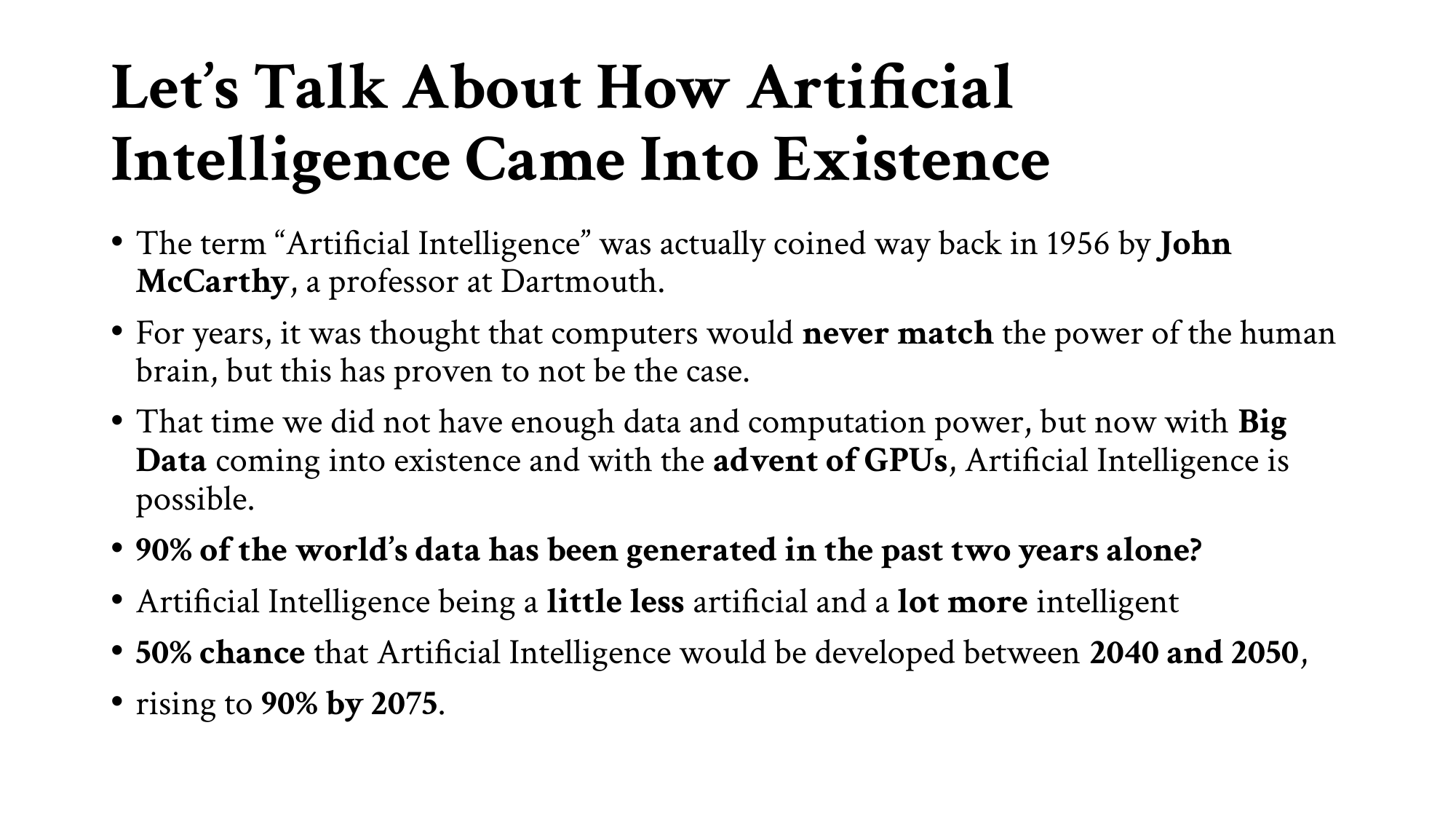

# Let’s Talk About How Artificial Intelligence Came Into Existence
The term “Artificial Intelligence” was actually coined way back in 1956 by John McCarthy, a professor at Dartmouth.
For years, it was thought that computers would never match the power of the human brain, but this has proven to not be the case.
That time we did not have enough data and computation power, but now with Big Data coming into existence and with the advent of GPUs, Artificial Intelligence is possible.
90% of the world’s data has been generated in the past two years alone?
Artificial Intelligence being a little less artificial and a lot more intelligent
50% chance that Artificial Intelligence would be developed between 2040 and 2050,
rising to 90% by 2075.